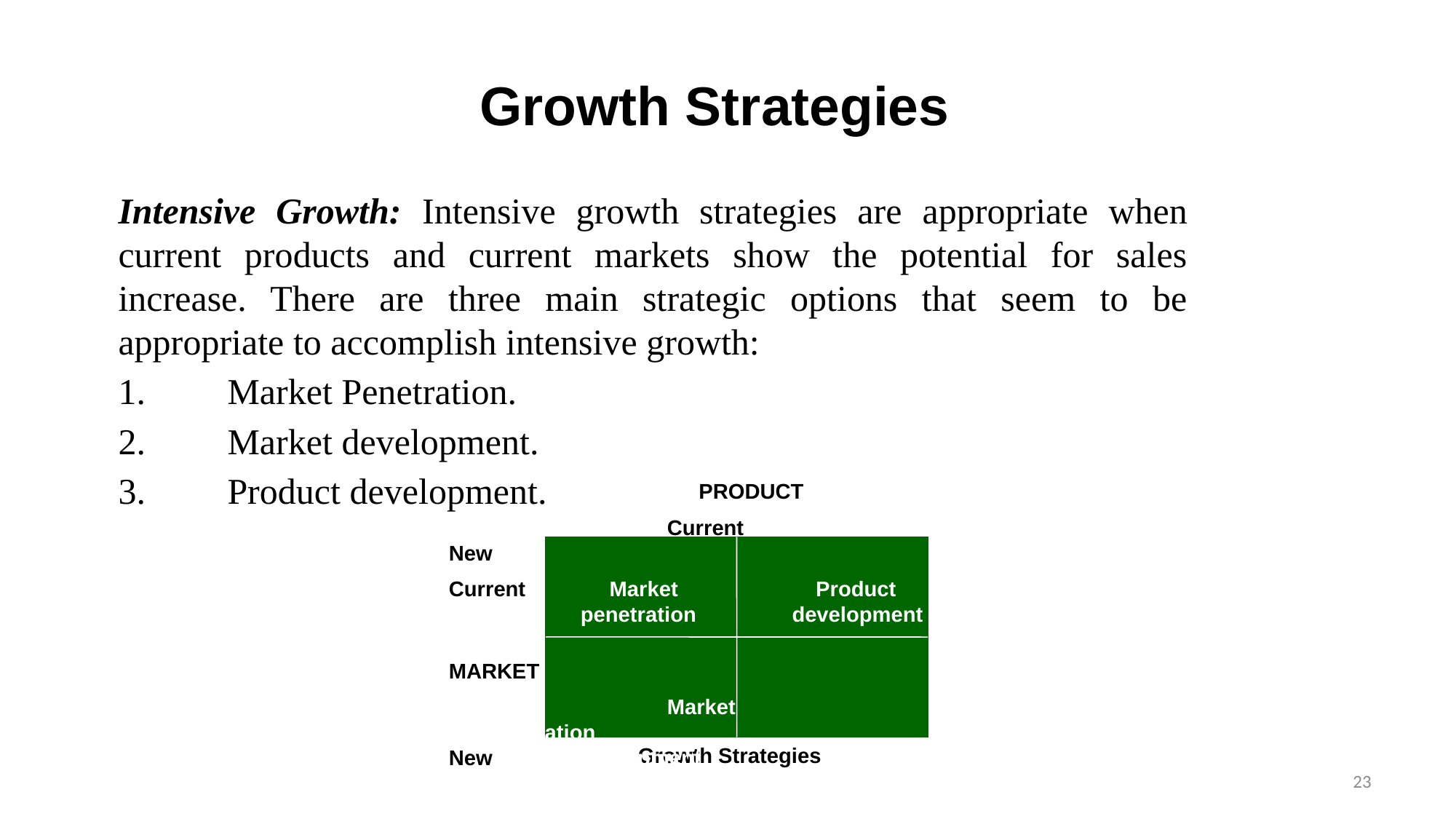

Growth Strategies
Intensive Growth: Intensive growth strategies are appropriate when current products and current markets show the potential for sales increase. There are three main strategic options that seem to be appropriate to accomplish intensive growth:
1.	Market Penetration.
2.	Market development.
3.	Product development.

                     PRODUCT
		Current                            New
Current              Market                       Product
                      penetration                development

MARKET
 		Market                 Diversification
New             development

Growth Strategies
23